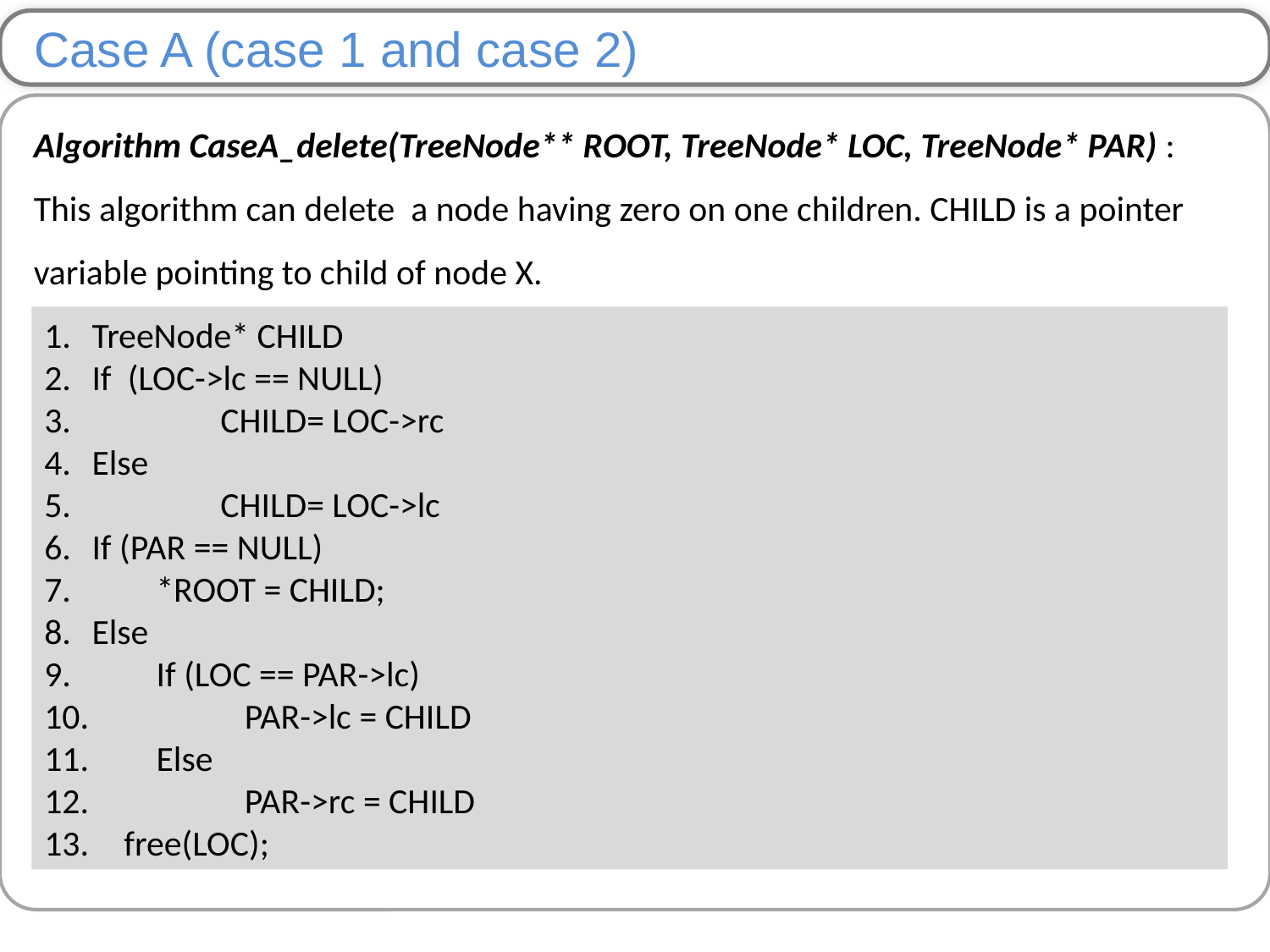

Case A (case 1 and case 2)

Algorithm CaseA_delete(TreeNode** ROOT, TreeNode* LOC, TreeNode* PAR) : This algorithm can delete  a node having zero on one children. CHILD is a pointer variable pointing to child of node X.

TreeNode* CHILD
If  (LOC->lc == NULL)
                CHILD= LOC->rc
Else
                CHILD= LOC->lc
If (PAR == NULL)
        *ROOT = CHILD;
Else
        If (LOC == PAR->lc)
                   PAR->lc = CHILD
        Else
                   PAR->rc = CHILD
    free(LOC);